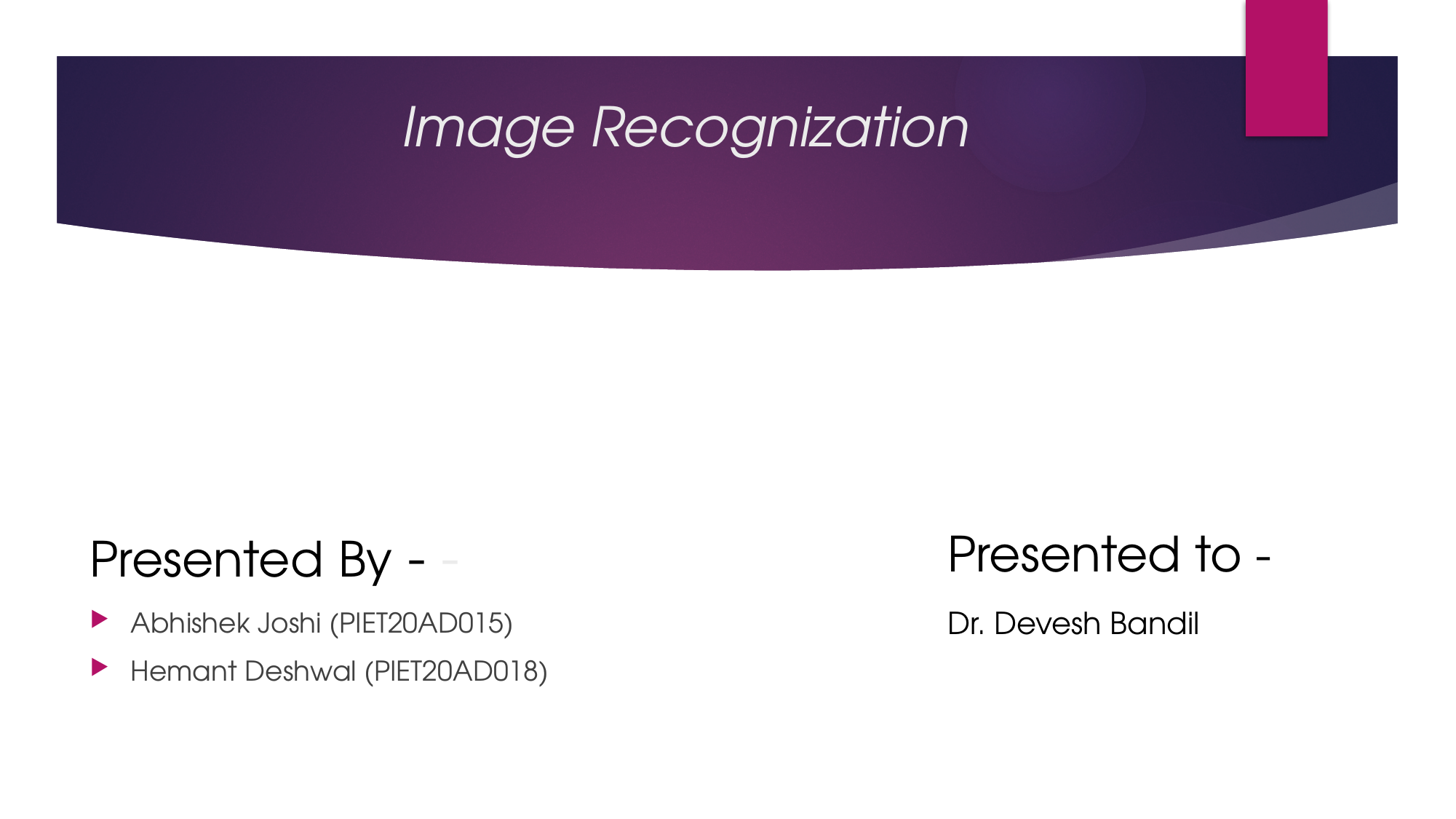

| Image Recognization |
| --- |
Presented to -
Dr. Devesh Bandil

# Presented By - -
Abhishek Joshi (PIET20AD015)
Hemant Deshwal (PIET20AD018)